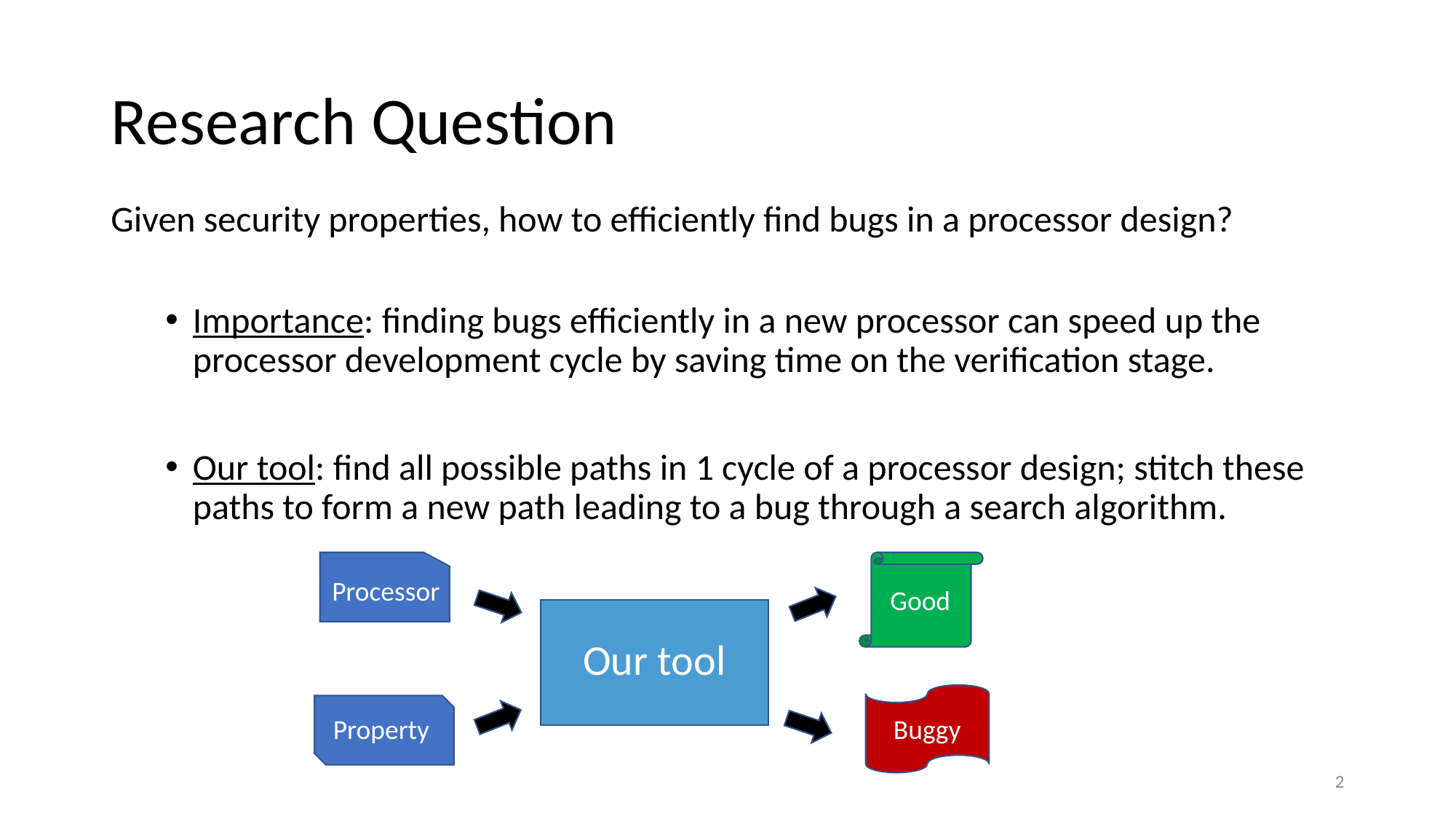

# Research Question
Given security properties, how to efficiently find bugs in a processor design?

Importance: finding bugs efficiently in a new processor can speed up the processor development cycle by saving time on the verification stage.

Our tool: find all possible paths in 1 cycle of a processor design; stitch these paths to form a new path leading to a bug through a search algorithm.

Processor
Good

Our tool

Property
Buggy

2